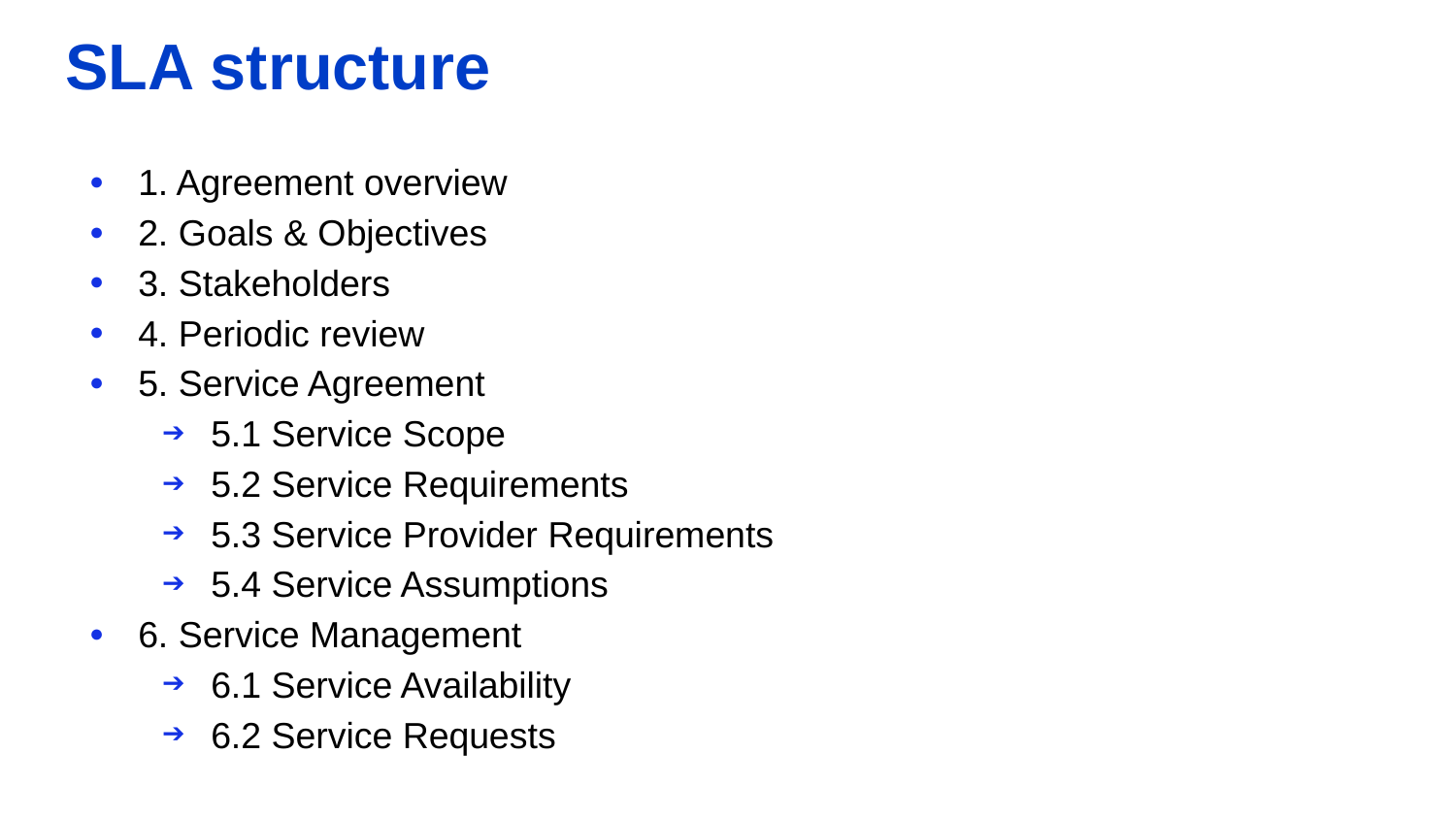

# SLA structure
1. Agreement overview
2. Goals & Objectives
3. Stakeholders
4. Periodic review
5. Service Agreement
5.1 Service Scope
5.2 Service Requirements
5.3 Service Provider Requirements
5.4 Service Assumptions
6. Service Management
6.1 Service Availability
6.2 Service Requests